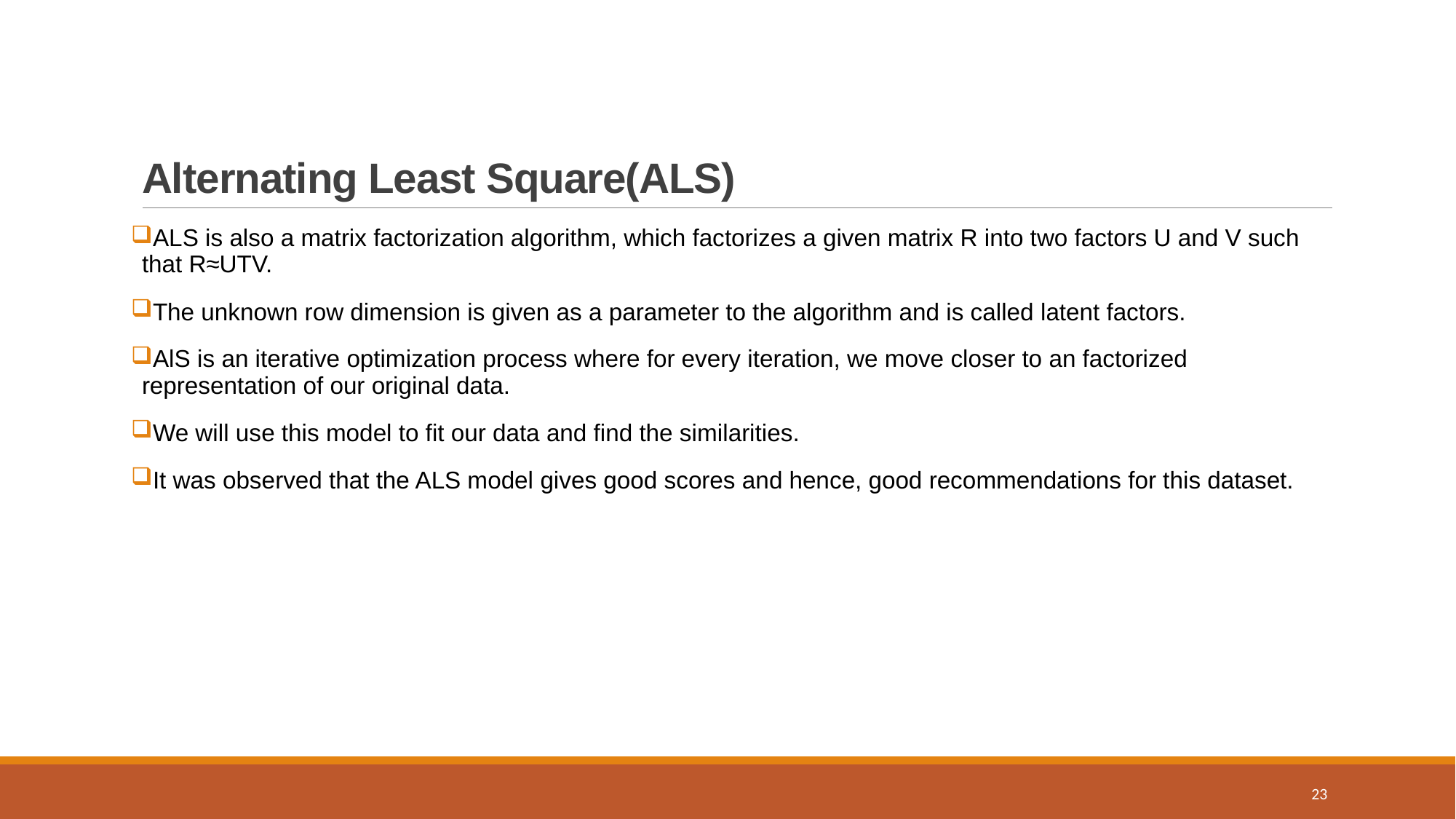

# Alternating Least Square(ALS)
ALS is also a matrix factorization algorithm, which factorizes a given matrix R into two factors U and V such that R≈UTV.
The unknown row dimension is given as a parameter to the algorithm and is called latent factors.
AlS is an iterative optimization process where for every iteration, we move closer to an factorized representation of our original data.
We will use this model to fit our data and find the similarities.
It was observed that the ALS model gives good scores and hence, good recommendations for this dataset.

23